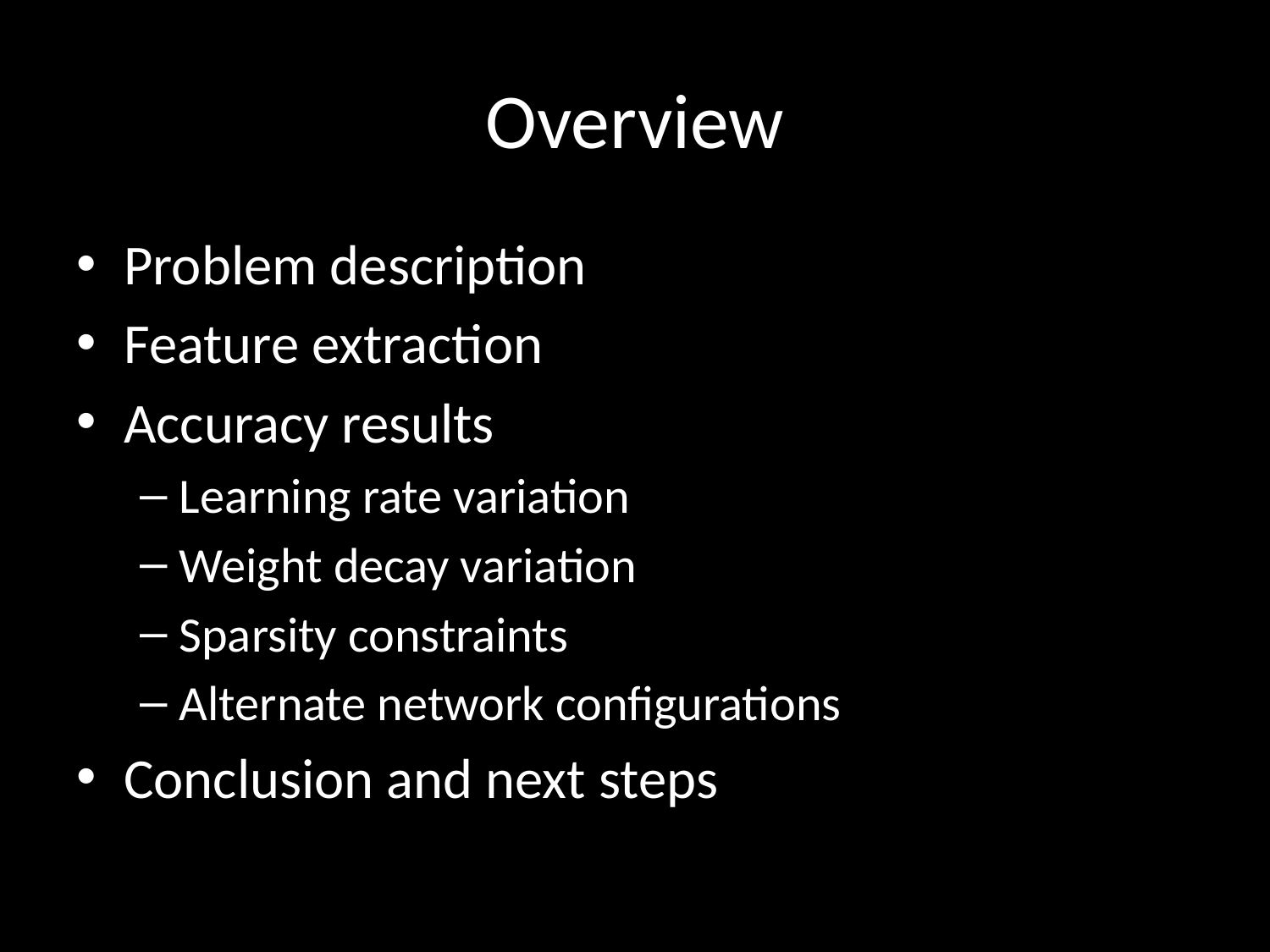

# Overview
Problem description
Feature extraction
Accuracy results
Learning rate variation
Weight decay variation
Sparsity constraints
Alternate network configurations
Conclusion and next steps